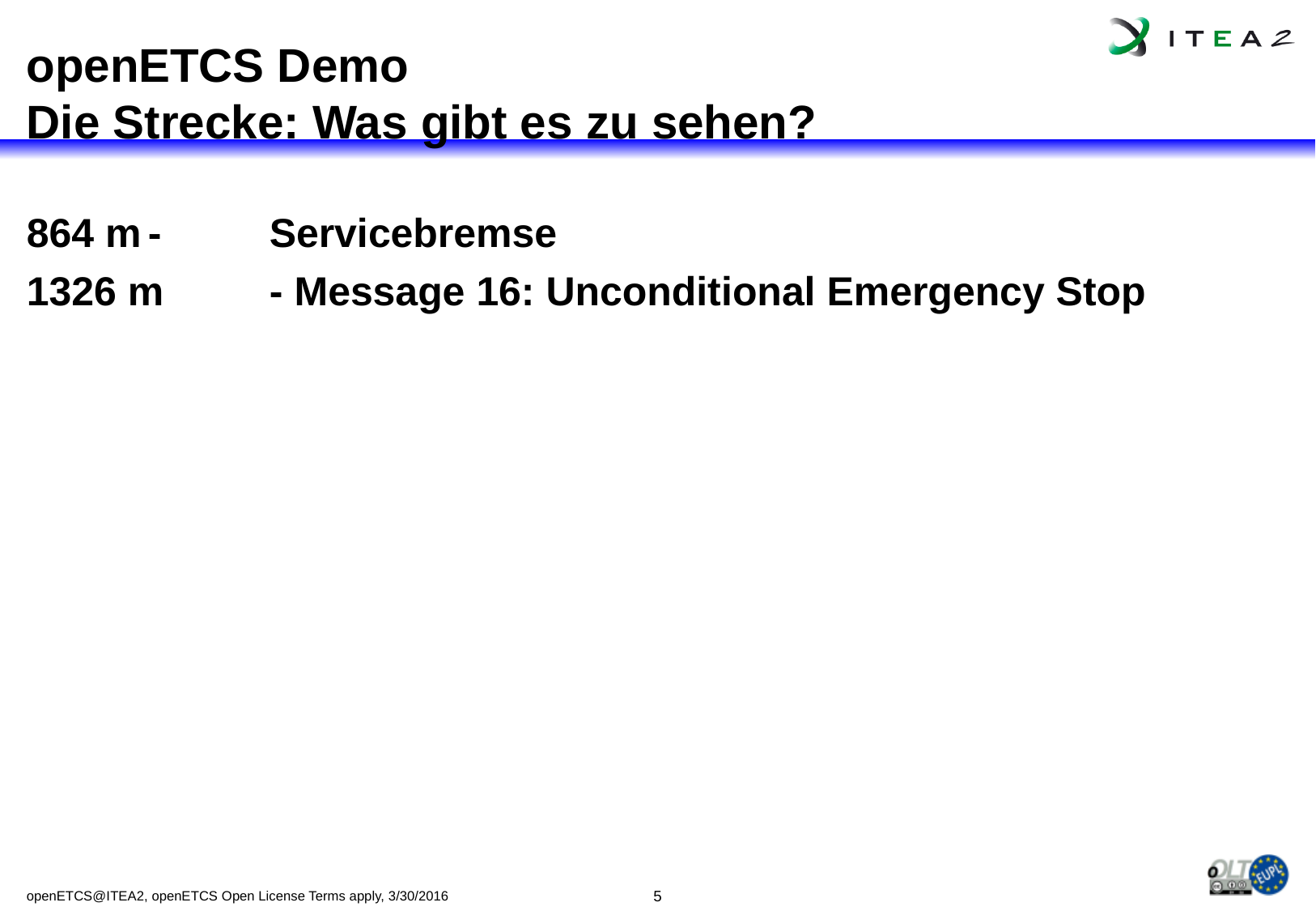

# openETCS Demo Die Strecke: Was gibt es zu sehen?
864 m	- 	Servicebremse
1326 m	- Message 16: Unconditional Emergency Stop

openETCS@ITEA2, openETCS Open License Terms apply, 3/30/2016
5